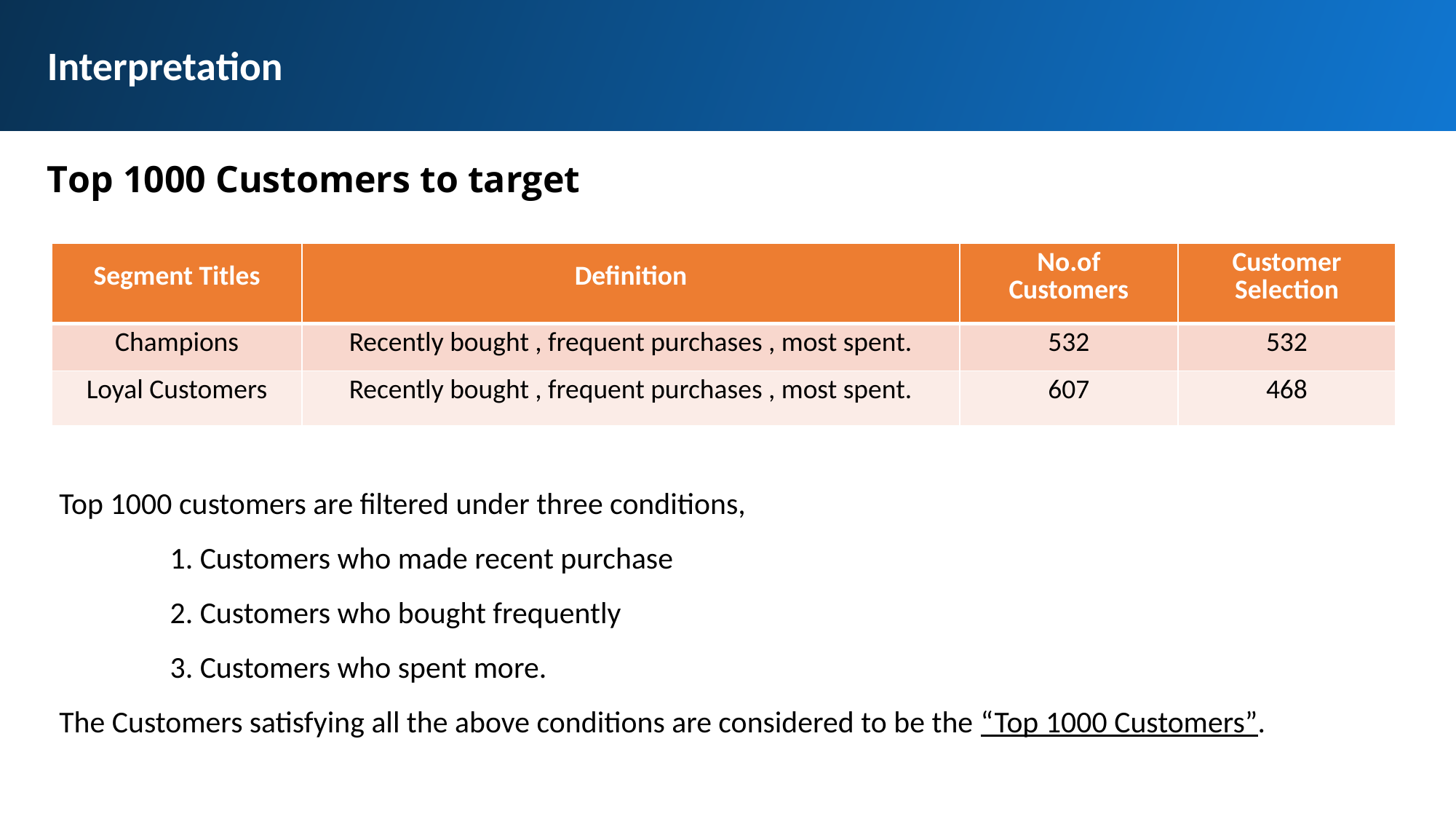

Interpretation
Top 1000 Customers to target
| Segment Titles | Definition | No.of Customers | Customer Selection |
| --- | --- | --- | --- |
| Champions | Recently bought , frequent purchases , most spent. | 532 | 532 |
| Loyal Customers | Recently bought , frequent purchases , most spent. | 607 | 468 |
Top 1000 customers are filtered under three conditions,
                1. Customers who made recent purchase
                2. Customers who bought frequently
                3. Customers who spent more.
The Customers satisfying all the above conditions are considered to be the “Top 1000 Customers”.